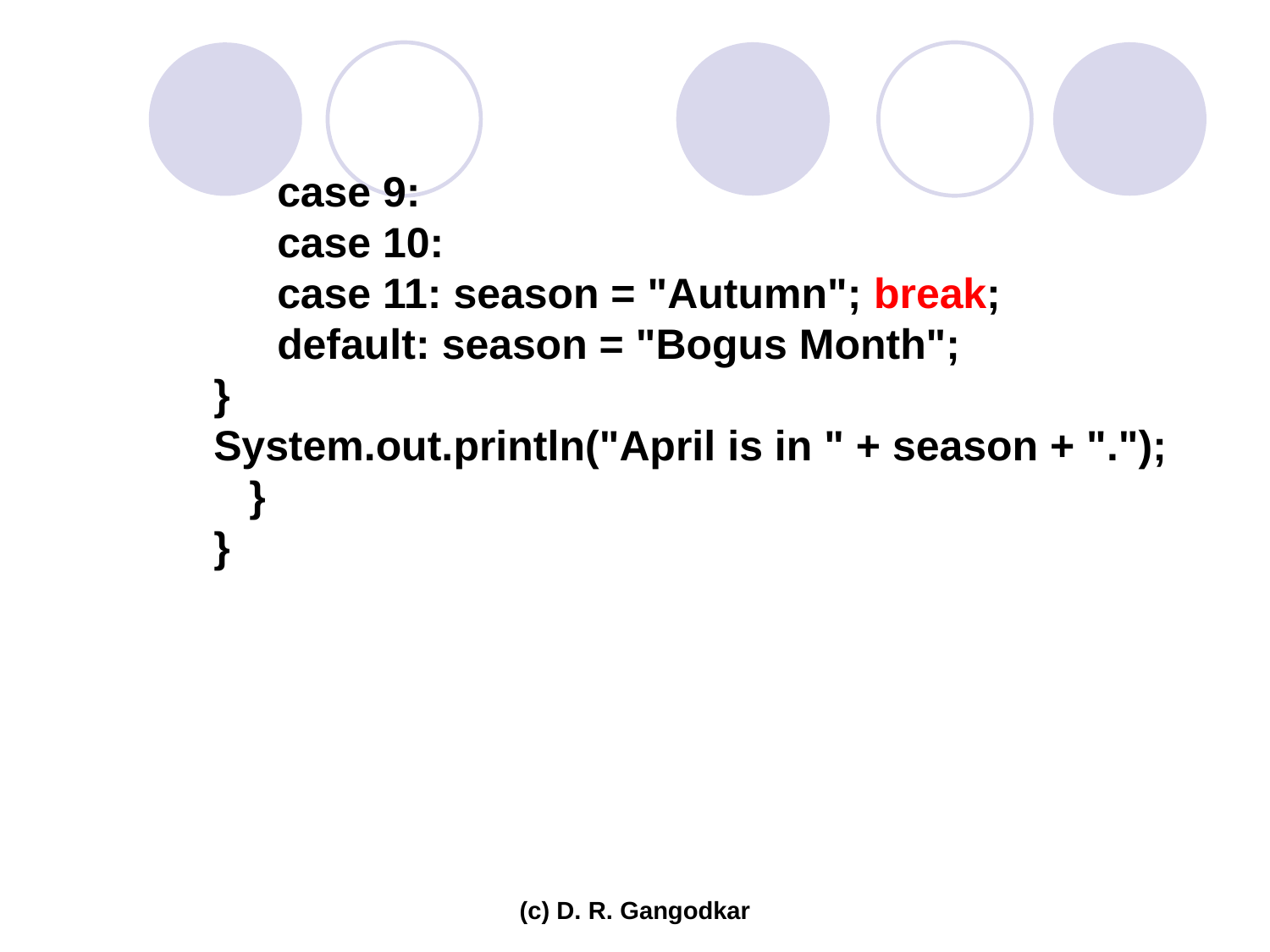

case 9:
case 10:
case 11: season = "Autumn"; break;
default: season = "Bogus Month";
}
System.out.println("April is in " + season + ".");
   }
}
(c) D. R. Gangodkar